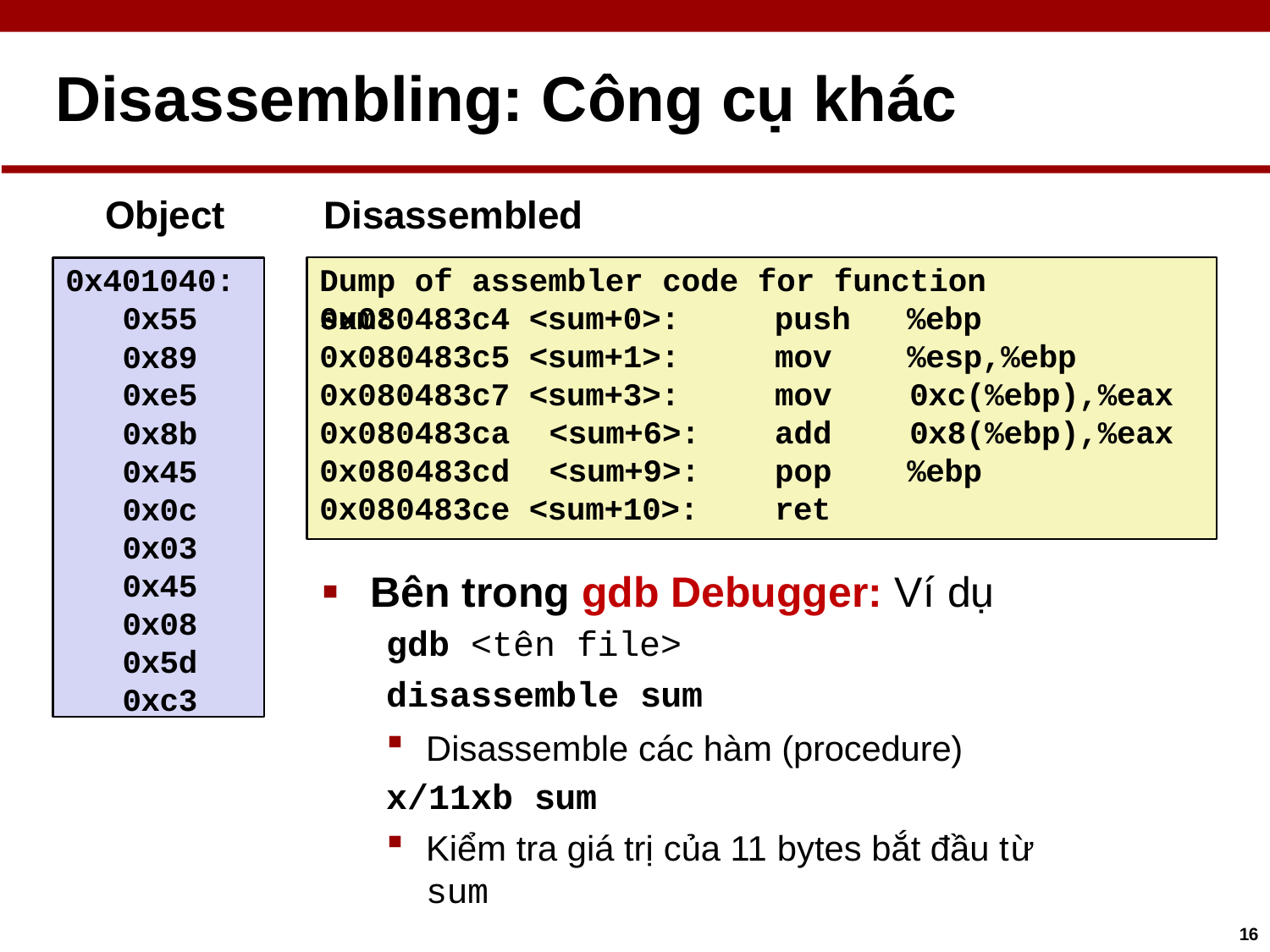

# Disassembling: Công cụ khác

Object	Disassembled

0x401040:
0x55
0x89
0xe5 0x8b 0x45
0x0c 0x03
0x45
0x08
0x5d 0xc3
Dump of assembler code for function sum:
0x080483c4 <sum+0>:
0x080483c5 <sum+1>:
0x080483c7 <sum+3>:
0x080483ca <sum+6>: 0x080483cd <sum+9>: 0x080483ce <sum+10>:
push   %ebp
mov   %esp,%ebp
mov   0xc(%ebp),%eax add   0x8(%ebp),%eax pop   %ebp
ret
Bên trong gdb Debugger: Ví dụ
gdb <tên file>
disassemble sum
Disassemble các hàm (procedure)
x/11xb sum
Kiểm tra giá trị của 11 bytes bắt đầu từ sum
16